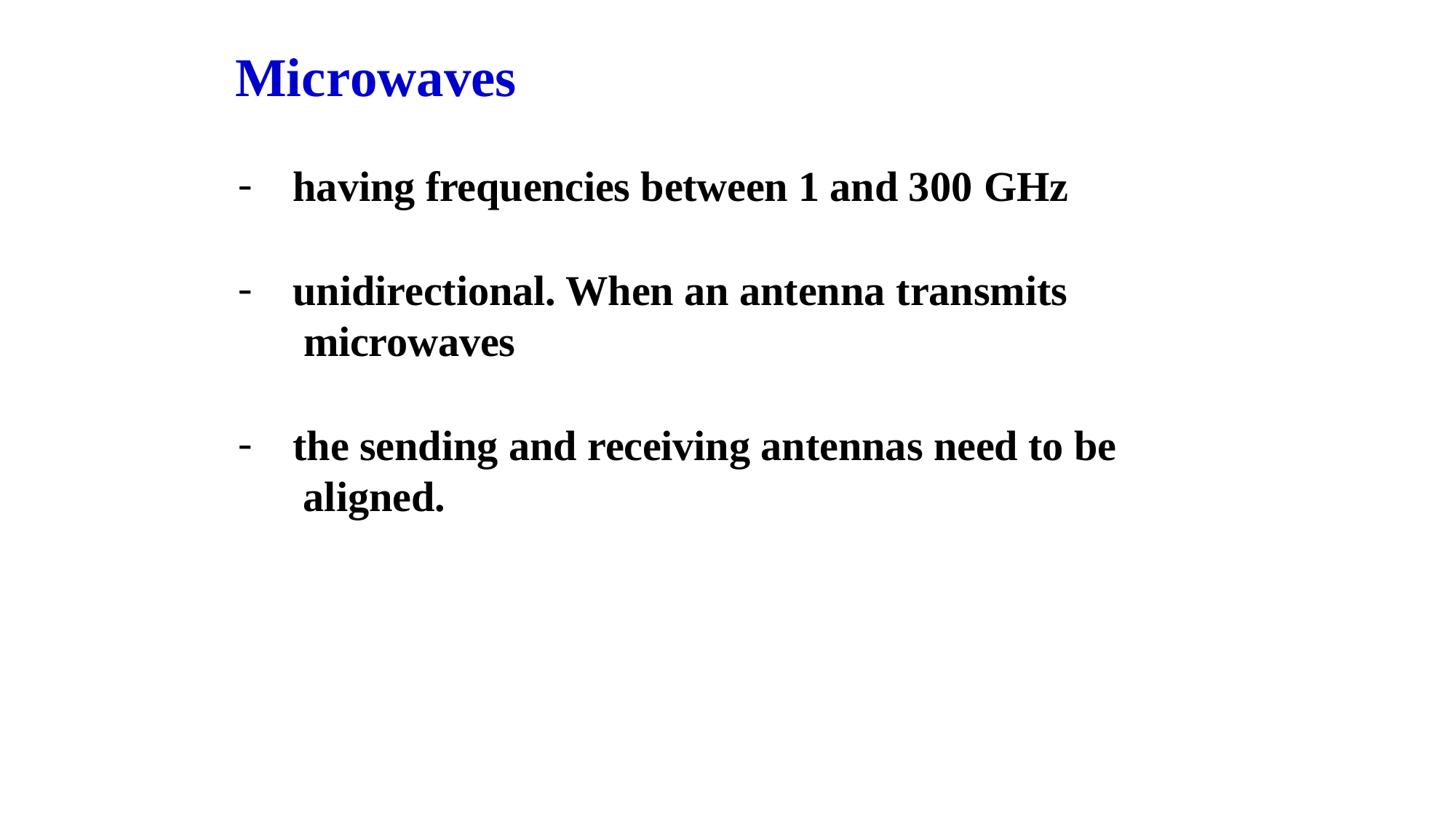

# Microwaves
having frequencies between 1 and 300 GHz

unidirectional. When an antenna transmits  microwaves

the sending and receiving antennas need to be  aligned.